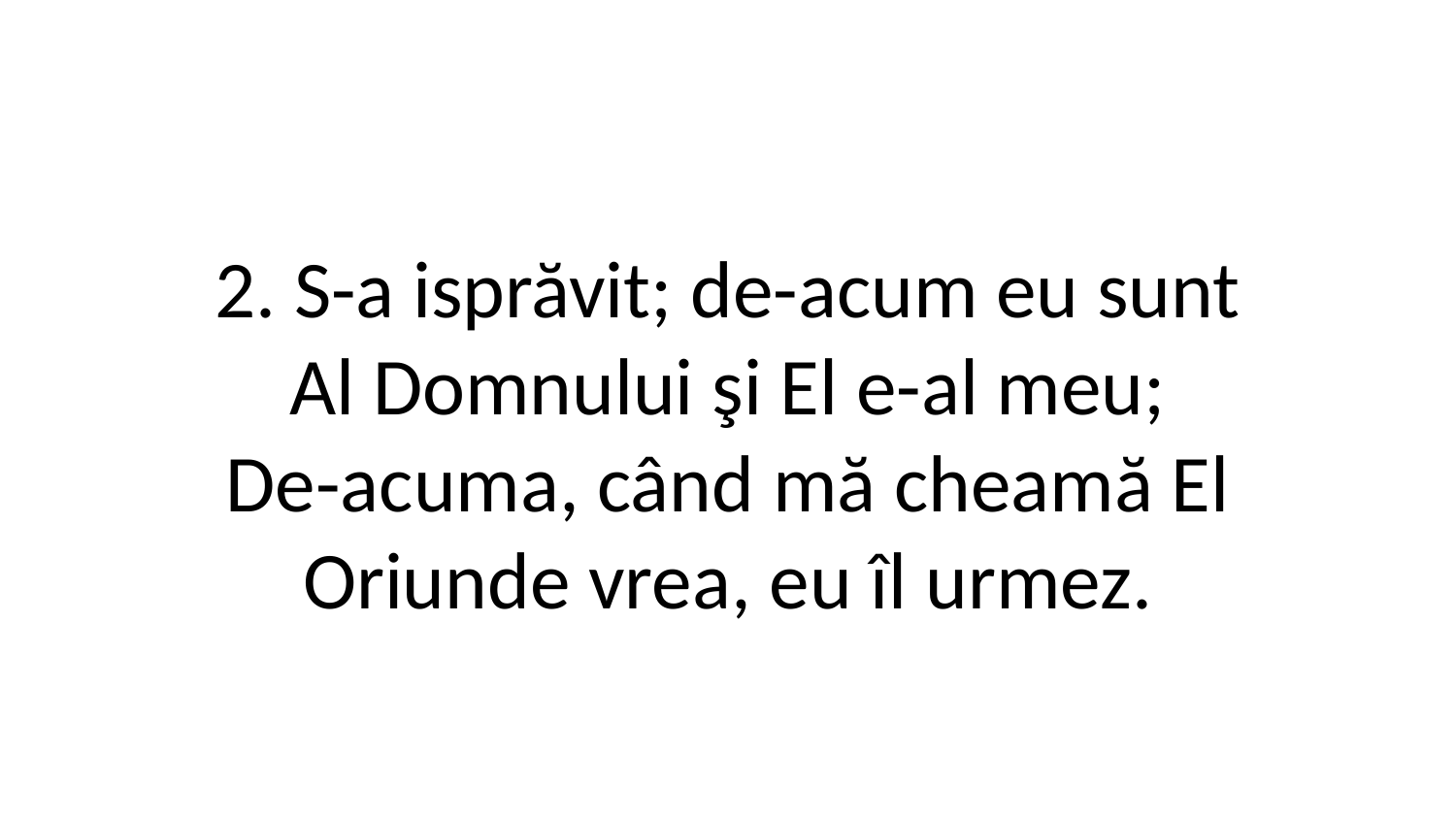

2. S-a isprăvit; de-acum eu sunt
Al Domnului şi El e-al meu;
De-acuma, când mă cheamă El
Oriunde vrea, eu îl urmez.